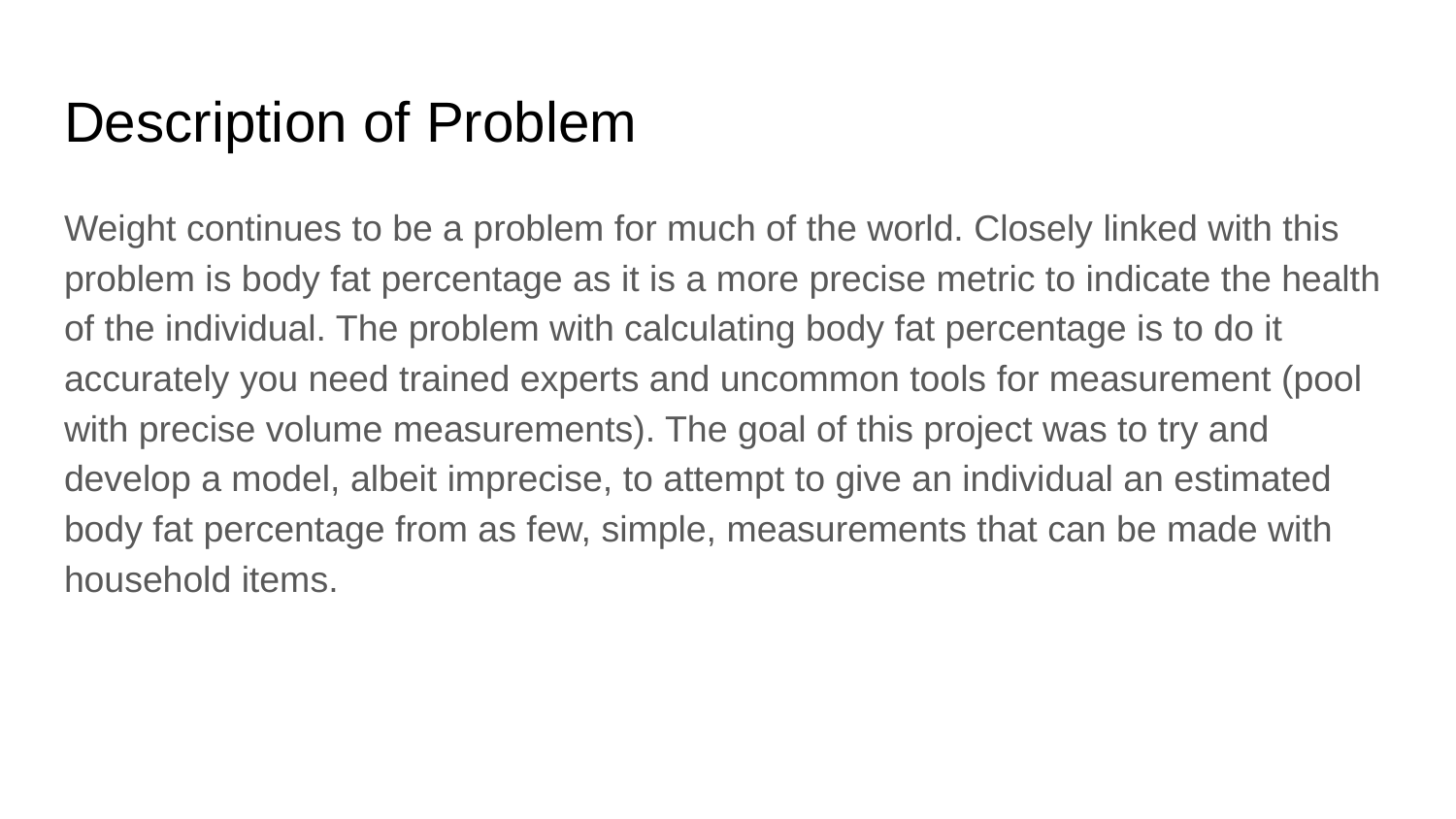

# Description of Problem
Weight continues to be a problem for much of the world. Closely linked with this problem is body fat percentage as it is a more precise metric to indicate the health of the individual. The problem with calculating body fat percentage is to do it accurately you need trained experts and uncommon tools for measurement (pool with precise volume measurements). The goal of this project was to try and develop a model, albeit imprecise, to attempt to give an individual an estimated body fat percentage from as few, simple, measurements that can be made with household items.